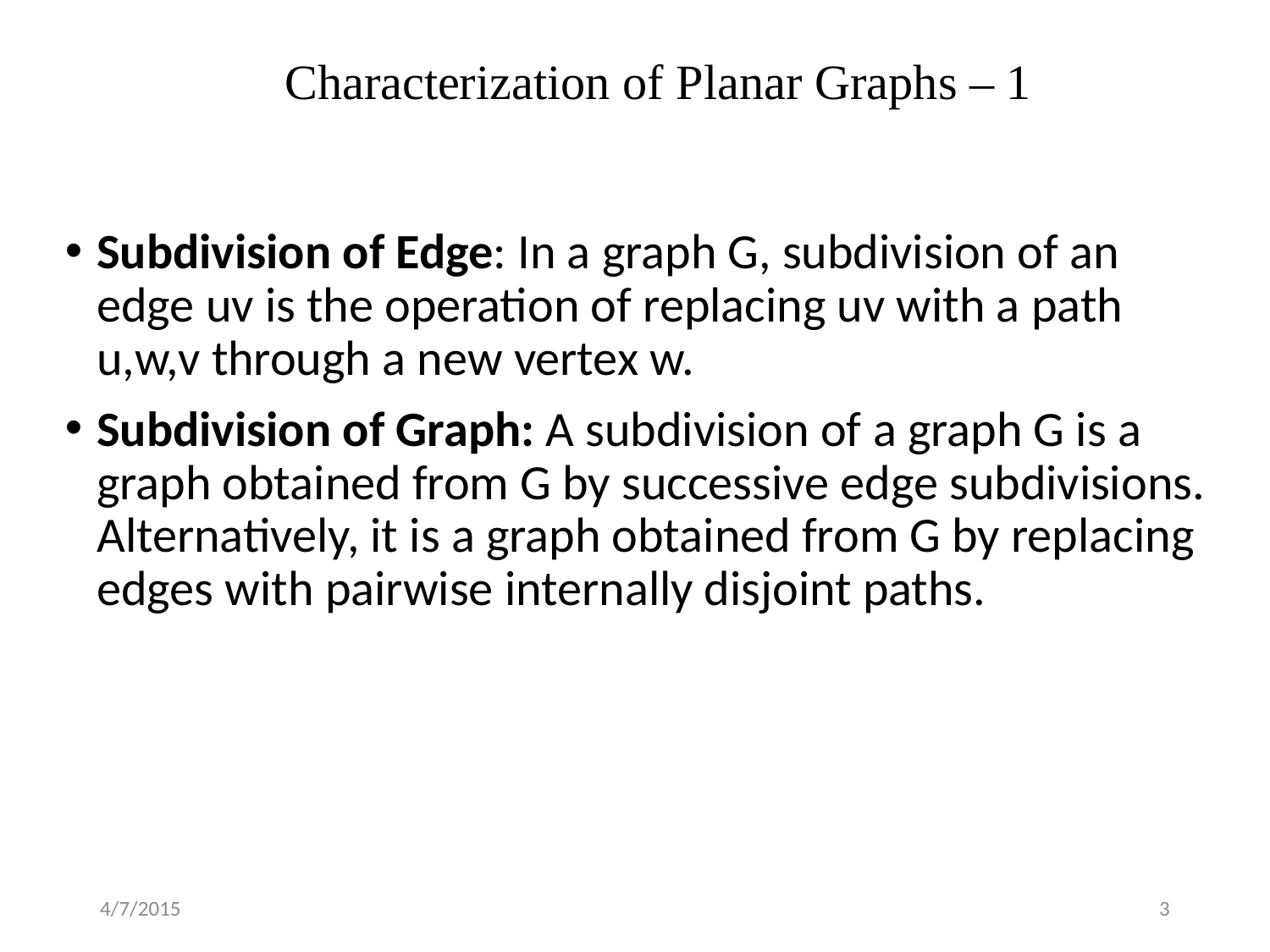

# Characterization of Planar Graphs – 1
Subdivision of Edge: In a graph G, subdivision of an edge uv is the operation of replacing uv with a path u,w,v through a new vertex w.
Subdivision of Graph: A subdivision of a graph G is a graph obtained from G by successive edge subdivisions. Alternatively, it is a graph obtained from G by replacing edges with pairwise internally disjoint paths.
4/7/2015
3